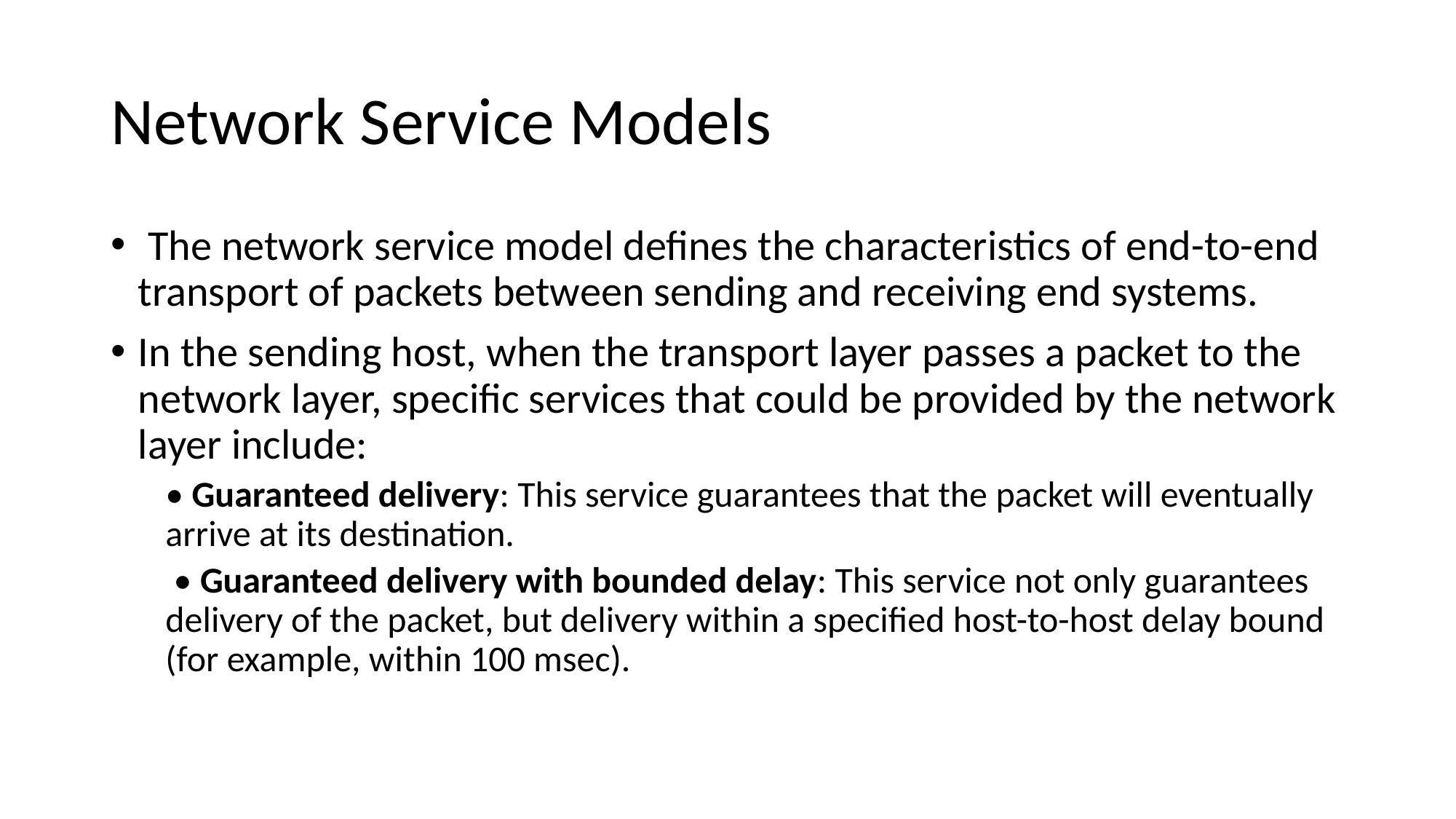

# Network Service Models
 The network service model defines the characteristics of end-to-end transport of packets between sending and receiving end systems.
In the sending host, when the transport layer passes a packet to the network layer, specific services that could be provided by the network layer include:
• Guaranteed delivery: This service guarantees that the packet will eventually arrive at its destination.
 • Guaranteed delivery with bounded delay: This service not only guarantees delivery of the packet, but delivery within a specified host-to-host delay bound (for example, within 100 msec).